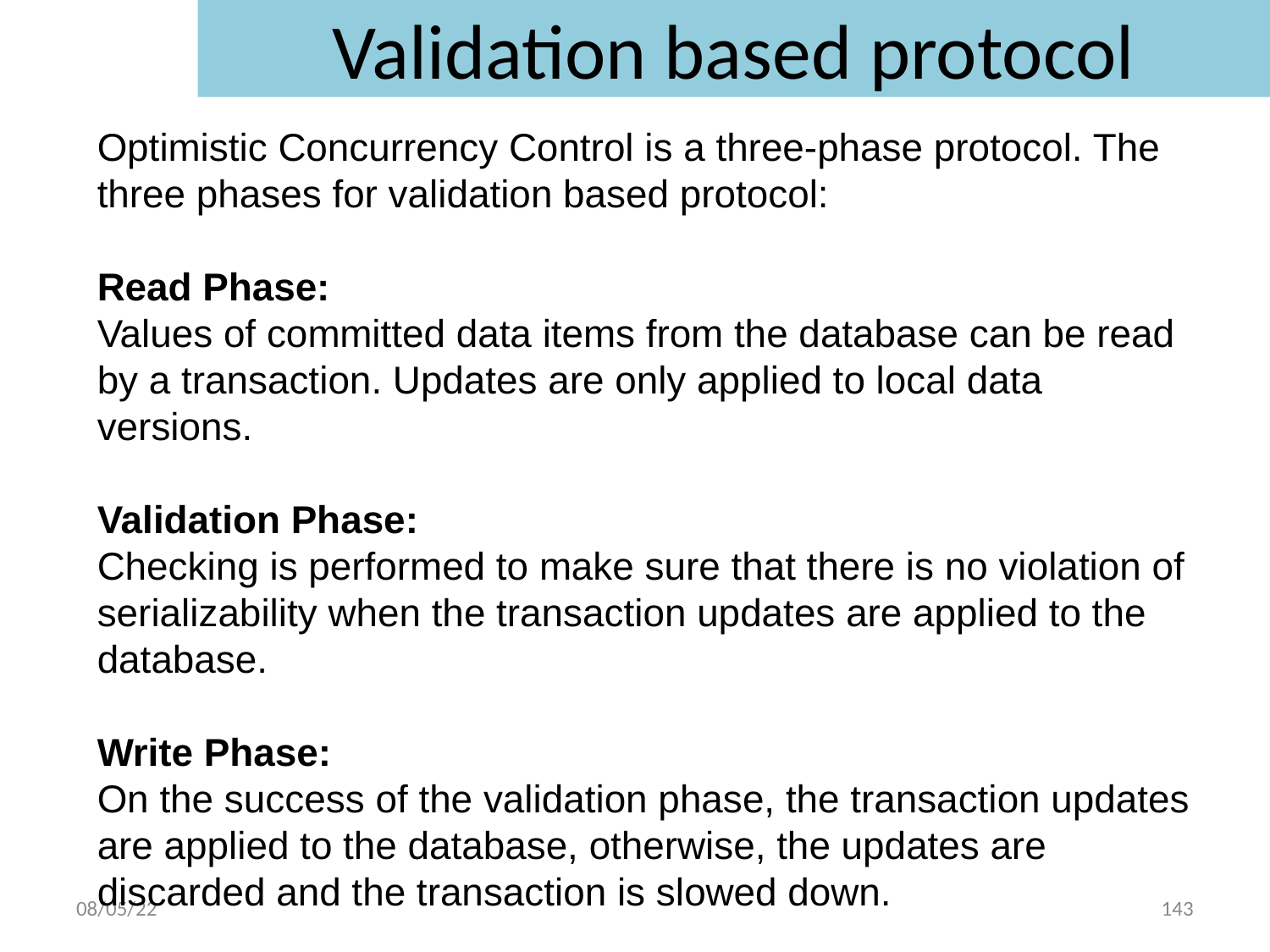

# Validation based protocol
Optimistic Concurrency Control is a three-phase protocol. The three phases for validation based protocol:

Read Phase:
Values of committed data items from the database can be read by a transaction. Updates are only applied to local data versions.

Validation Phase:
Checking is performed to make sure that there is no violation of serializability when the transaction updates are applied to the database.

Write Phase:
On the success of the validation phase, the transaction updates are applied to the database, otherwise, the updates are discarded and the transaction is slowed down.
08/05/22
143